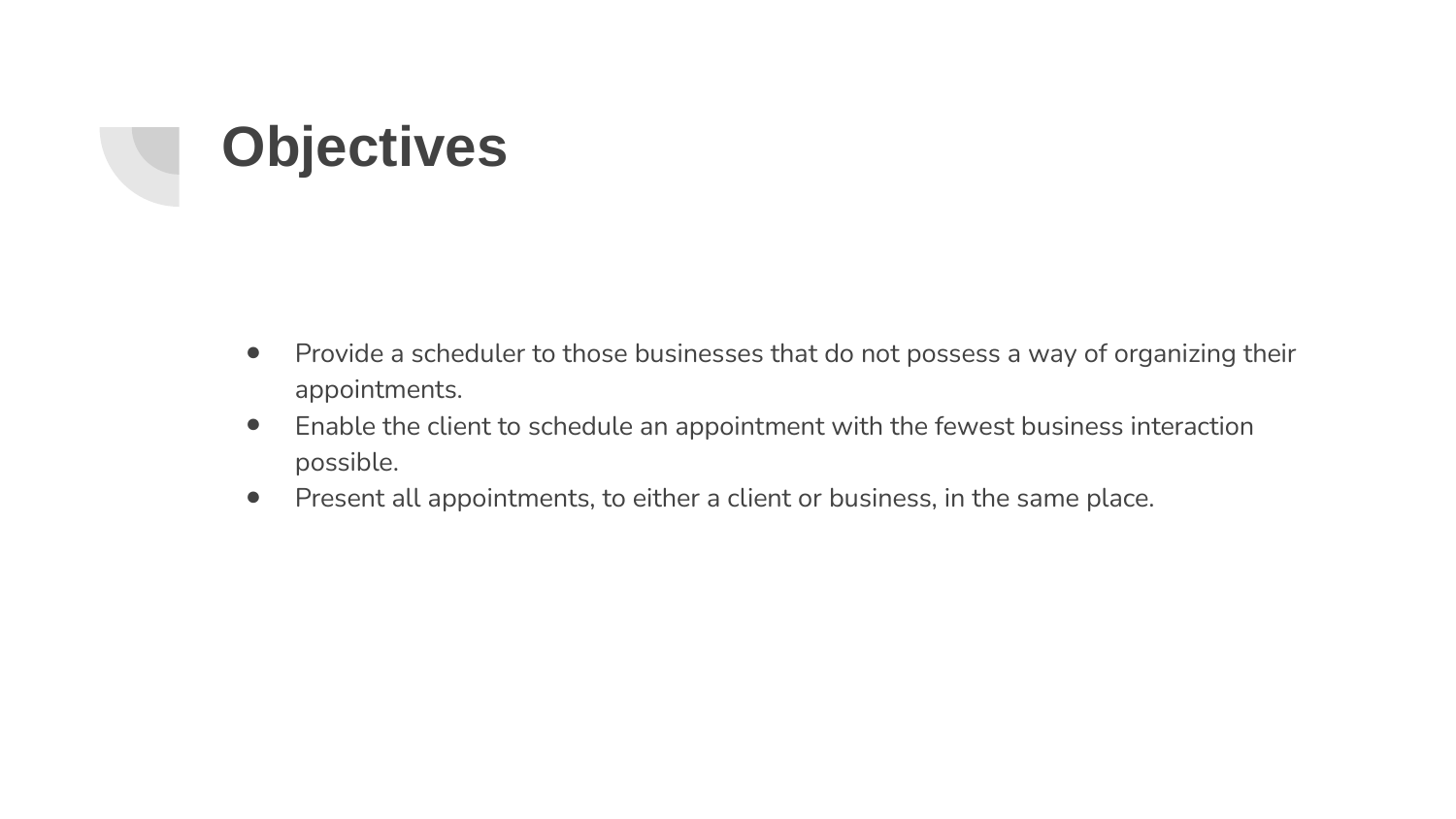

# Objectives
Provide a scheduler to those businesses that do not possess a way of organizing their appointments.
Enable the client to schedule an appointment with the fewest business interaction possible.
Present all appointments, to either a client or business, in the same place.